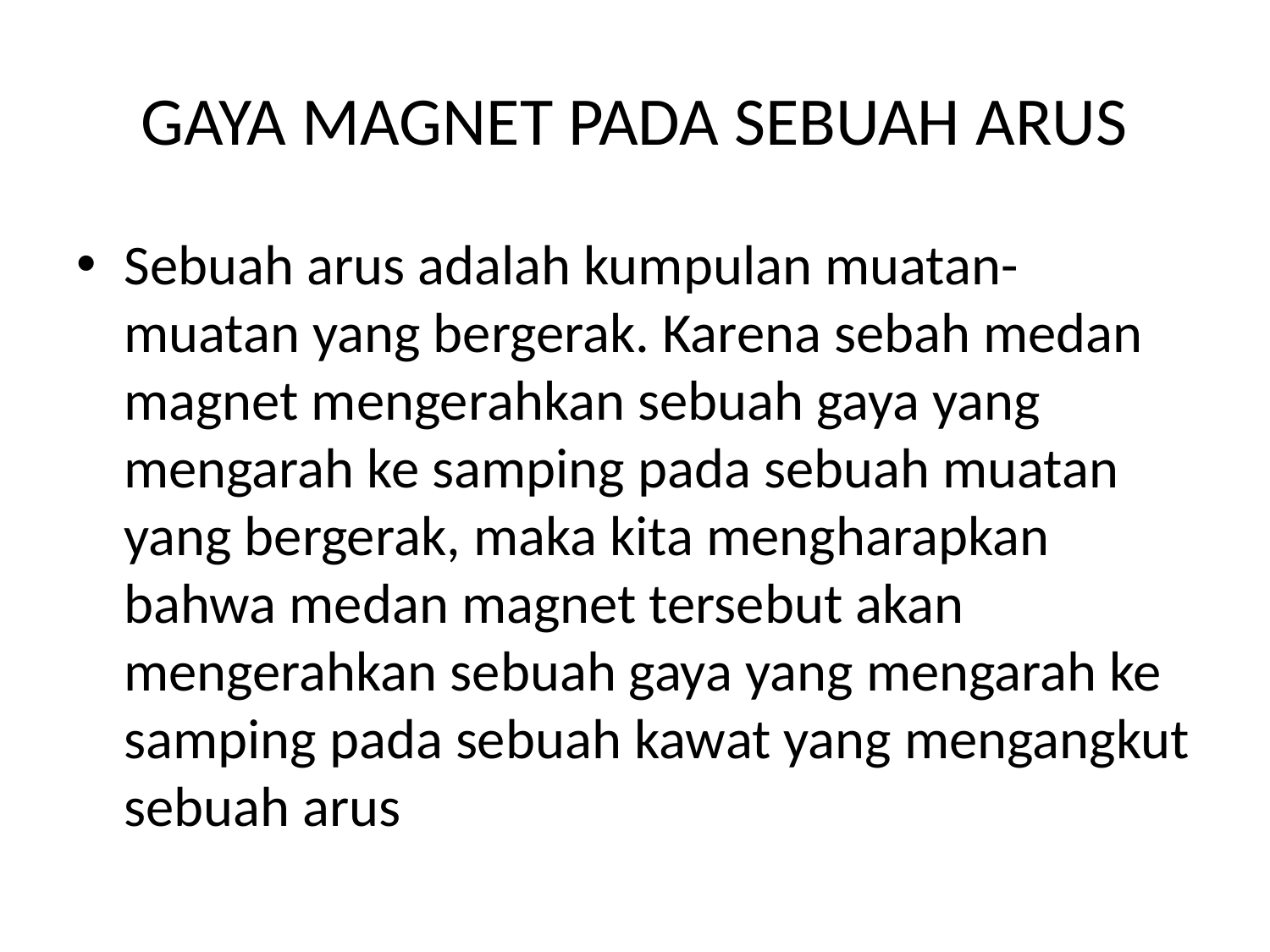

# GAYA MAGNET PADA SEBUAH ARUS
Sebuah arus adalah kumpulan muatan-muatan yang bergerak. Karena sebah medan magnet mengerahkan sebuah gaya yang mengarah ke samping pada sebuah muatan yang bergerak, maka kita mengharapkan bahwa medan magnet tersebut akan mengerahkan sebuah gaya yang mengarah ke samping pada sebuah kawat yang mengangkut sebuah arus